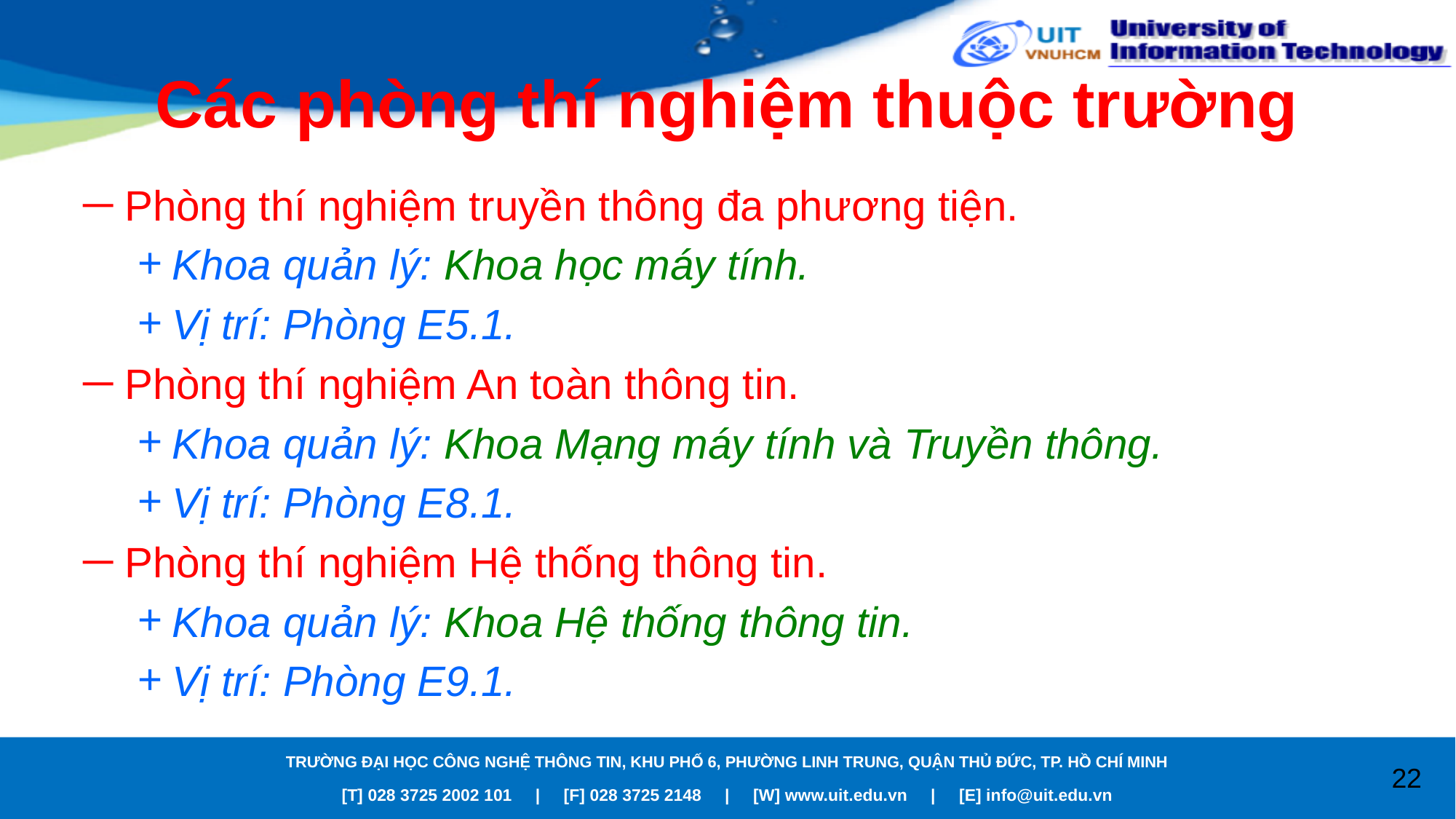

# Các phòng thí nghiệm thuộc trường
Phòng thí nghiệm truyền thông đa phương tiện.
Khoa quản lý: Khoa học máy tính.
Vị trí: Phòng E5.1.
Phòng thí nghiệm An toàn thông tin.
Khoa quản lý: Khoa Mạng máy tính và Truyền thông.
Vị trí: Phòng E8.1.
Phòng thí nghiệm Hệ thống thông tin.
Khoa quản lý: Khoa Hệ thống thông tin.
Vị trí: Phòng E9.1.